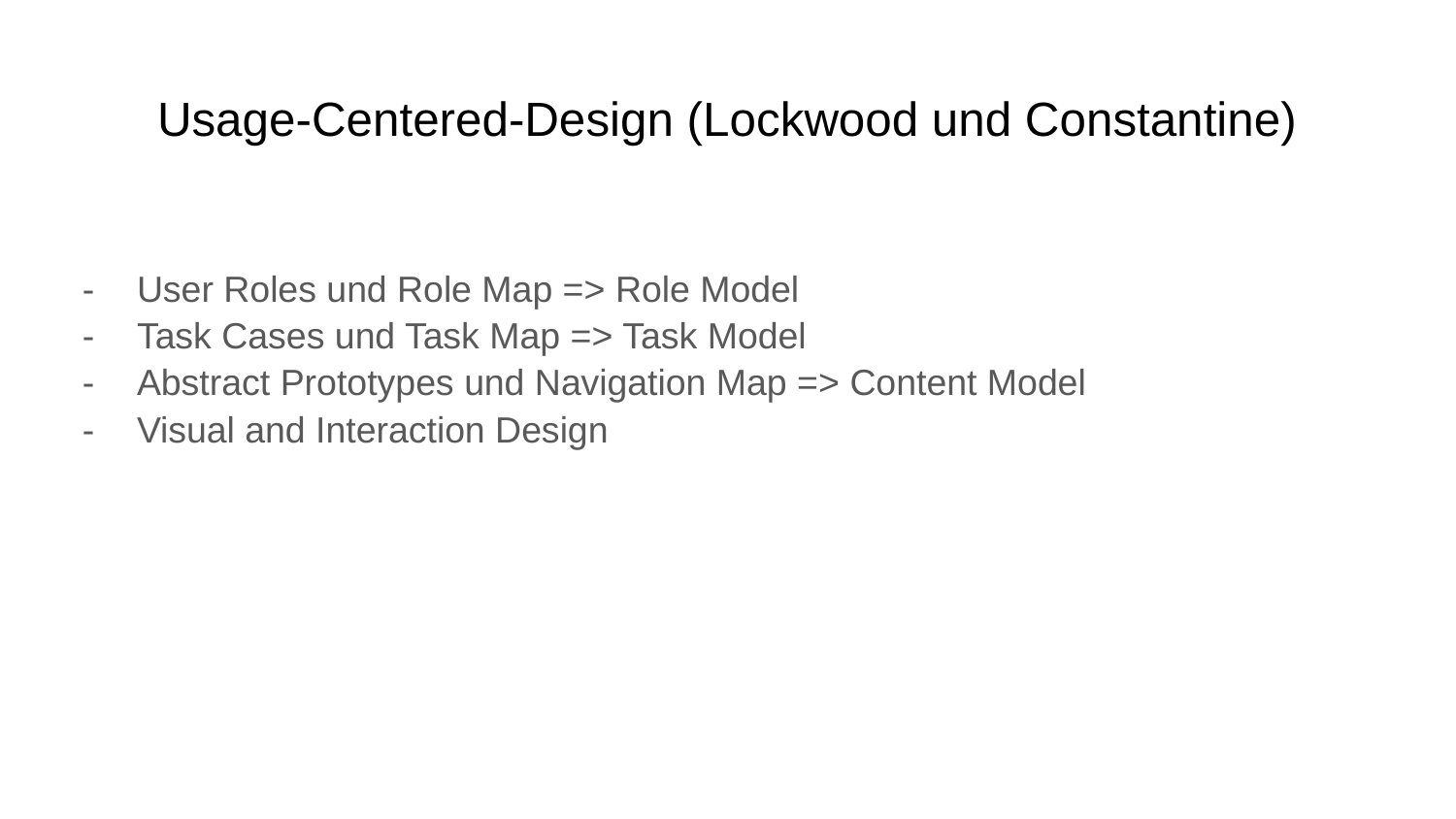

# Usage-Centered-Design (Lockwood und Constantine)

User Roles und Role Map => Role Model
Task Cases und Task Map => Task Model
Abstract Prototypes und Navigation Map => Content Model
Visual and Interaction Design